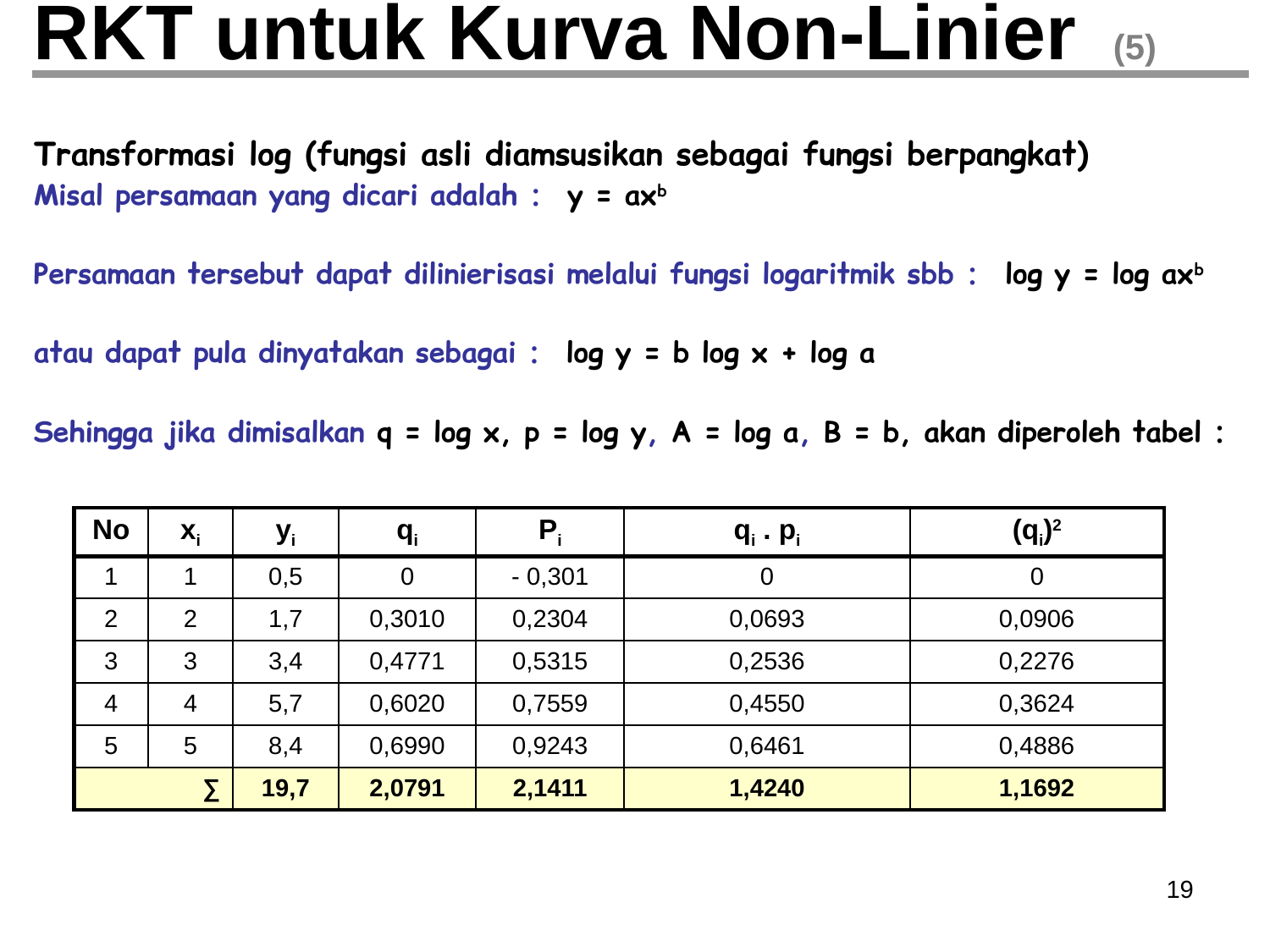

# RKT untuk Kurva Non-Linier    (5)
Transformasi log (fungsi asli diamsusikan sebagai fungsi berpangkat)
Misal persamaan yang dicari adalah :  y = axb

Persamaan tersebut dapat dilinierisasi melalui fungsi logaritmik sbb :  log y = log axb

atau dapat pula dinyatakan sebagai :  log y = b log x + log a

Sehingga jika dimisalkan q = log x, p = log y, A = log a, B = b, akan diperoleh tabel :
| No | xi | yi | qi | Pi | qi . pi | (qi)2 |
| --- | --- | --- | --- | --- | --- | --- |
| 1 | 1 | 0,5 | 0 | - 0,301 | 0 | 0 |
| 2 | 2 | 1,7 | 0,3010 | 0,2304 | 0,0693 | 0,0906 |
| 3 | 3 | 3,4 | 0,4771 | 0,5315 | 0,2536 | 0,2276 |
| 4 | 4 | 5,7 | 0,6020 | 0,7559 | 0,4550 | 0,3624 |
| 5 | 5 | 8,4 | 0,6990 | 0,9243 | 0,6461 | 0,4886 |
| ∑ |  | 19,7 | 2,0791 | 2,1411 | 1,4240 | 1,1692 |
19